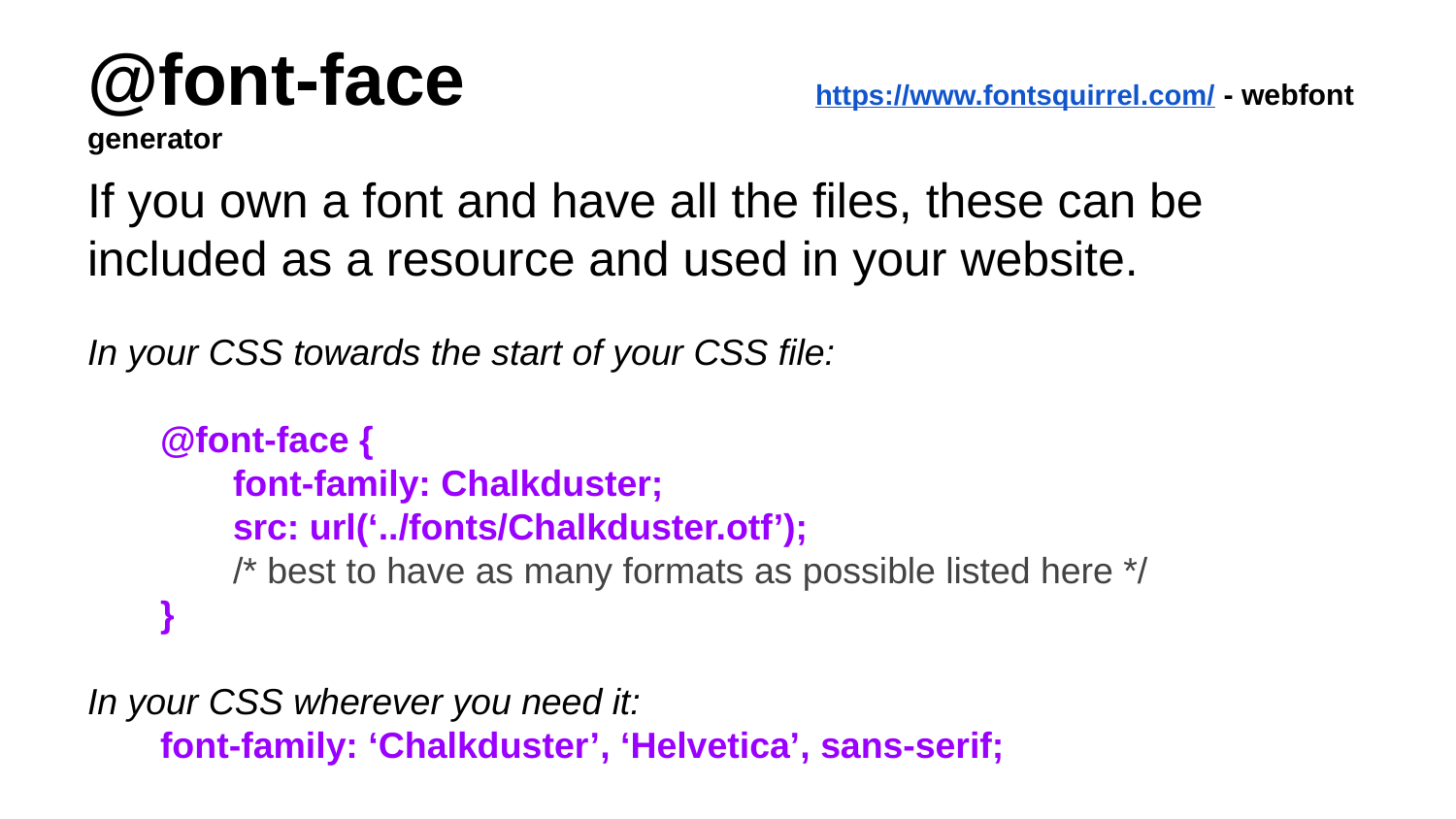

# @font-face  			https://www.fontsquirrel.com/ - webfont generator
If you own a font and have all the files, these can be included as a resource and used in your website.

In your CSS towards the start of your CSS file:

@font-face {
font-family: Chalkduster;
src: url(‘../fonts/Chalkduster.otf’);
/* best to have as many formats as possible listed here */
}

In your CSS wherever you need it:
font-family: ‘Chalkduster’, ‘Helvetica’, sans-serif;

NOTE: @font-face will only work in all situations if you have multiple files types available for the call to reference.